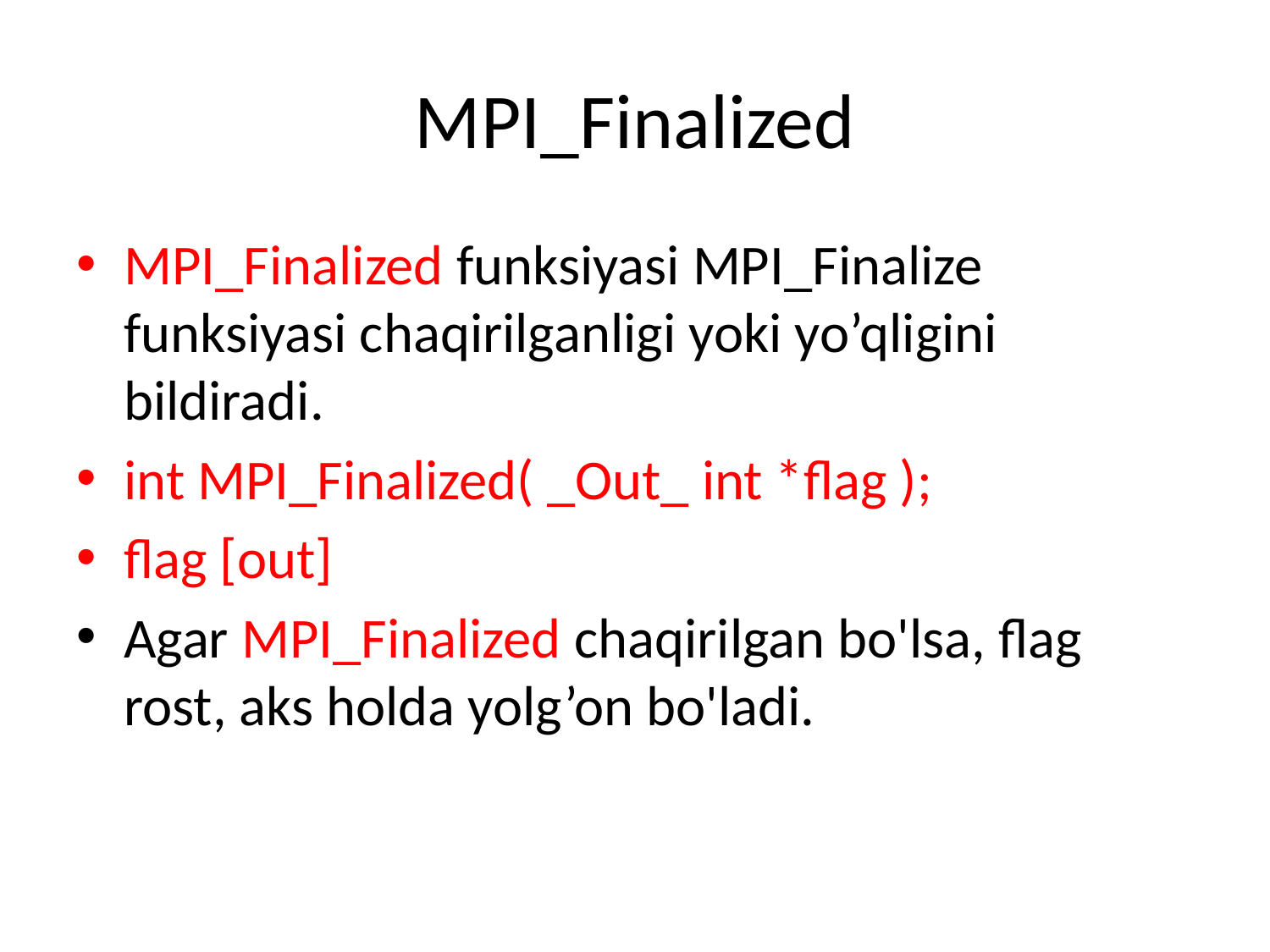

# MPI_Finalized
MPI_Finalized funksiyasi MPI_Finalize funksiyasi chaqirilganligi yoki yo’qligini bildiradi.
int MPI_Finalized( _Out_ int *flag );
flag [out]
Agar MPI_Finalized chaqirilgan bo'lsa, flag rost, aks holda yolg’on bo'ladi.